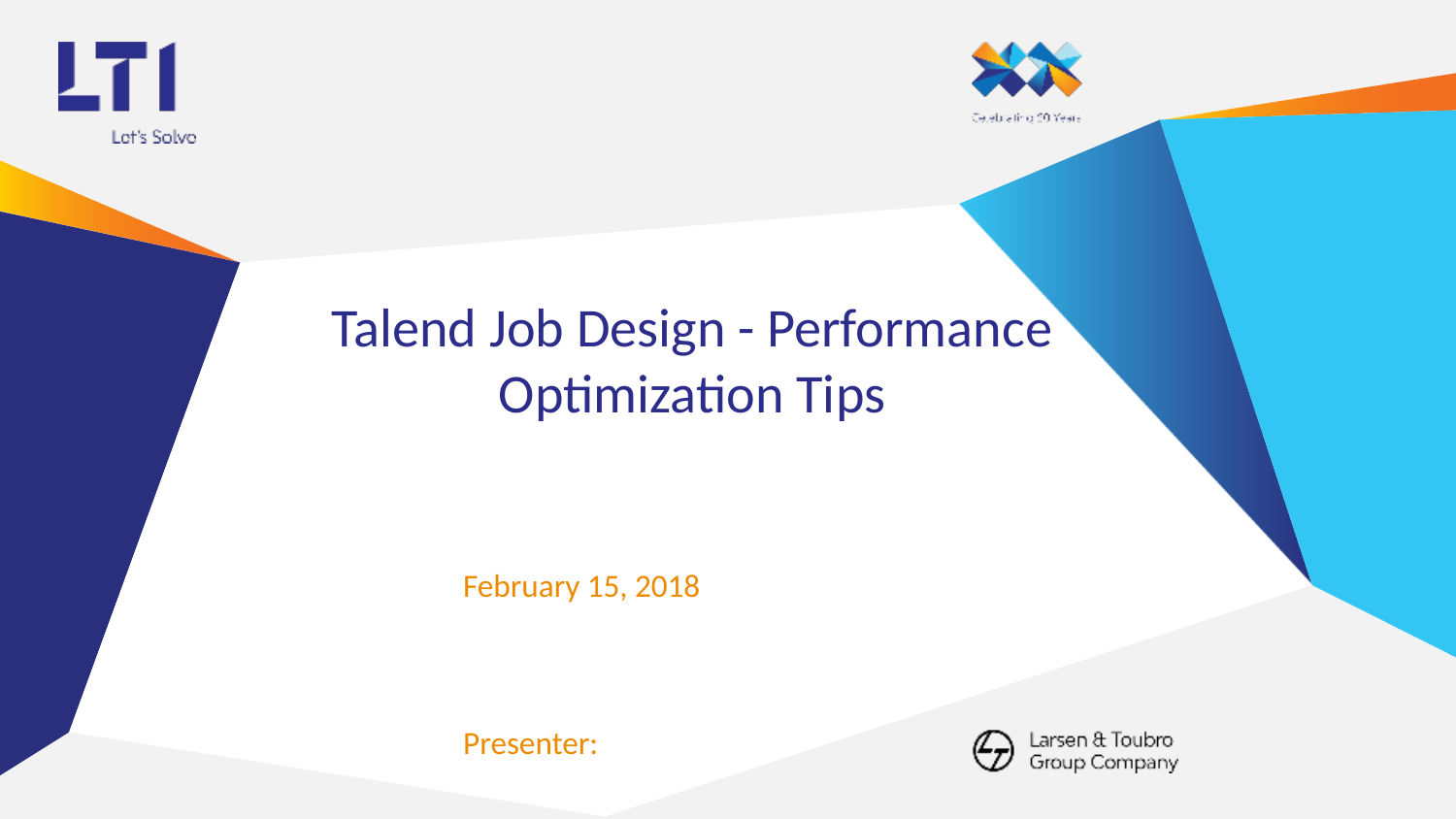

# Talend Job Design - Performance Optimization Tips
February 15, 2018
Presenter: